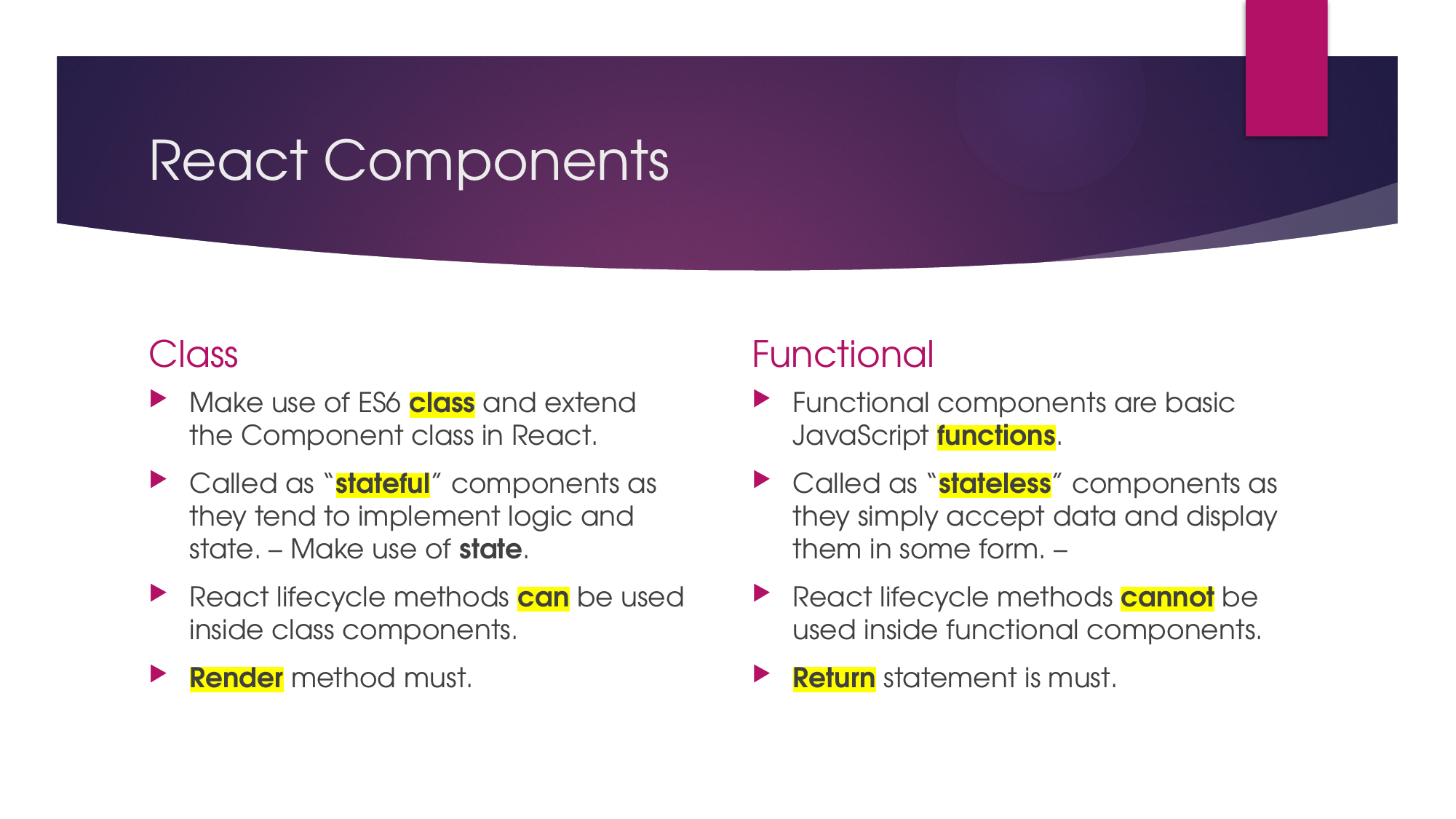

# React Components
Class
Functional
Make use of ES6 class and extend the Component class in React.
Called as “stateful” components as they tend to implement logic and state. – Make use of state.
React lifecycle methods can be used inside class components.
Render method must.

Functional components are basic JavaScript functions.
Called as “stateless” components as they simply accept data and display them in some form. –
React lifecycle methods cannot be used inside functional components.
Return statement is must.